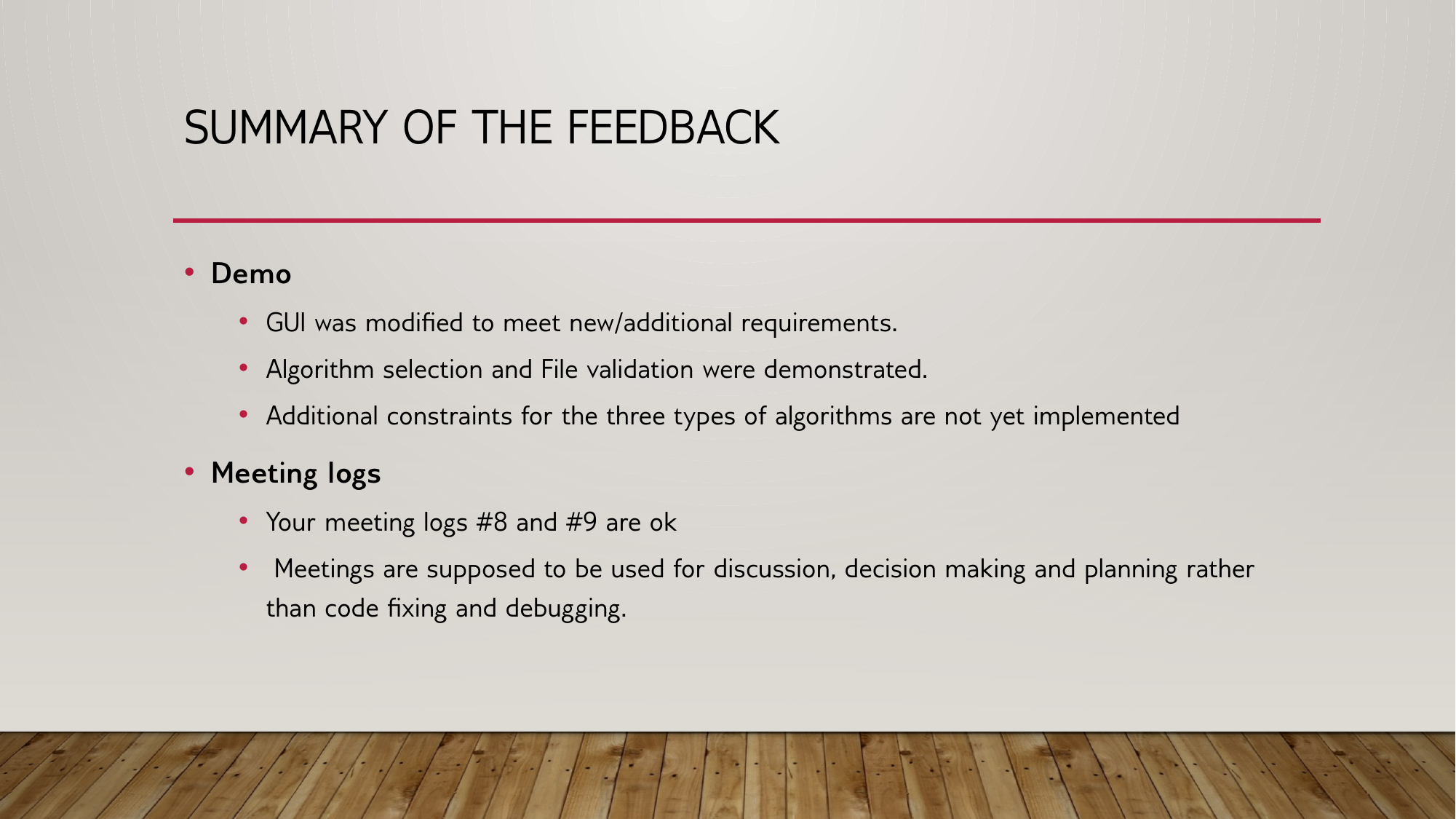

# Summary of the feedback
Demo
GUI was modified to meet new/additional requirements.
Algorithm selection and File validation were demonstrated.
Additional constraints for the three types of algorithms are not yet implemented
Meeting logs
Your meeting logs #8 and #9 are ok
 Meetings are supposed to be used for discussion, decision making and planning rather than code fixing and debugging.